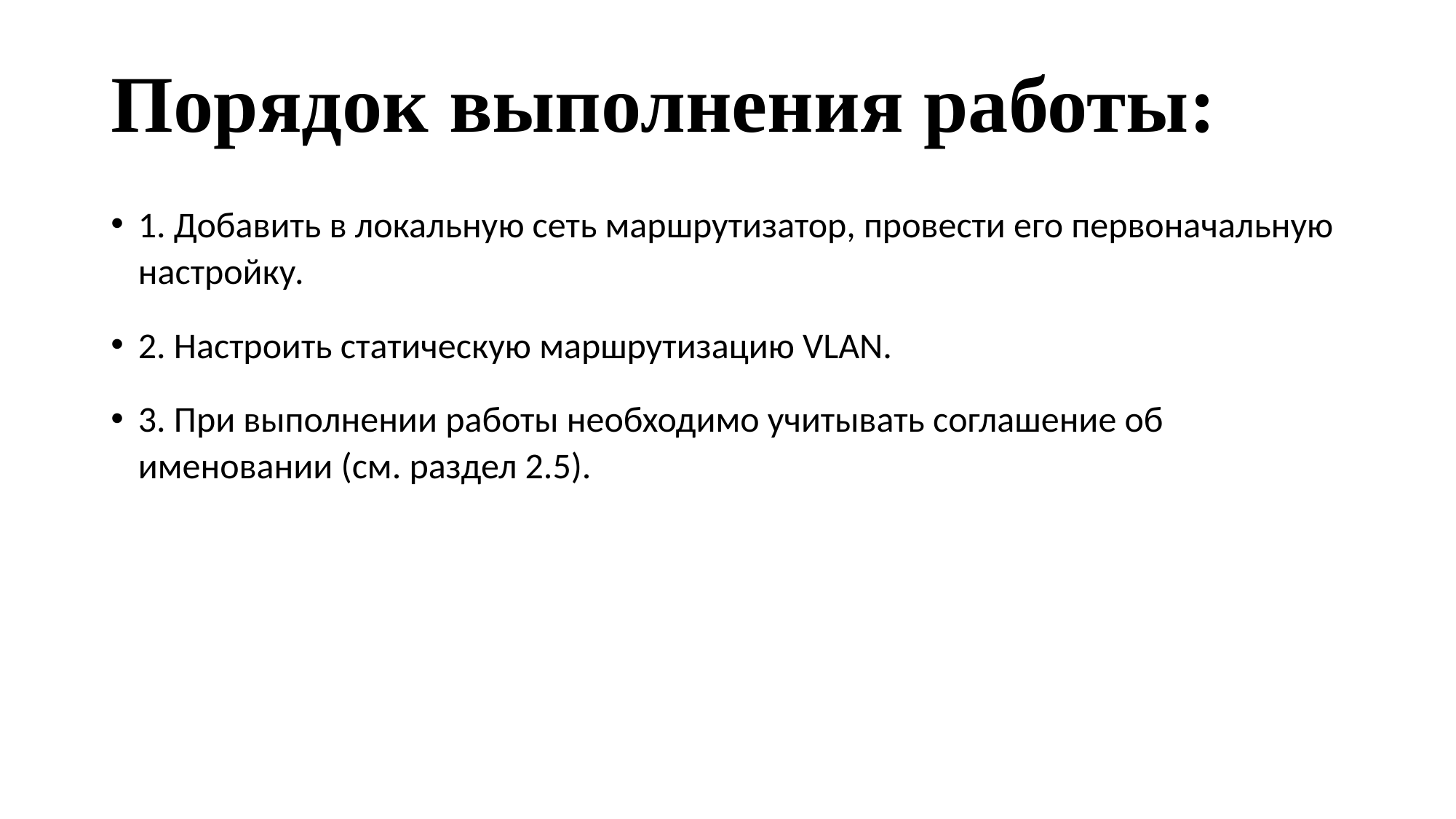

# Порядок выполнения работы:
1. Добавить в локальную сеть маршрутизатор, провести его первоначальную настройку.
2. Настроить статическую маршрутизацию VLAN.
3. При выполнении работы необходимо учитывать соглашение об именовании (см. раздел 2.5).